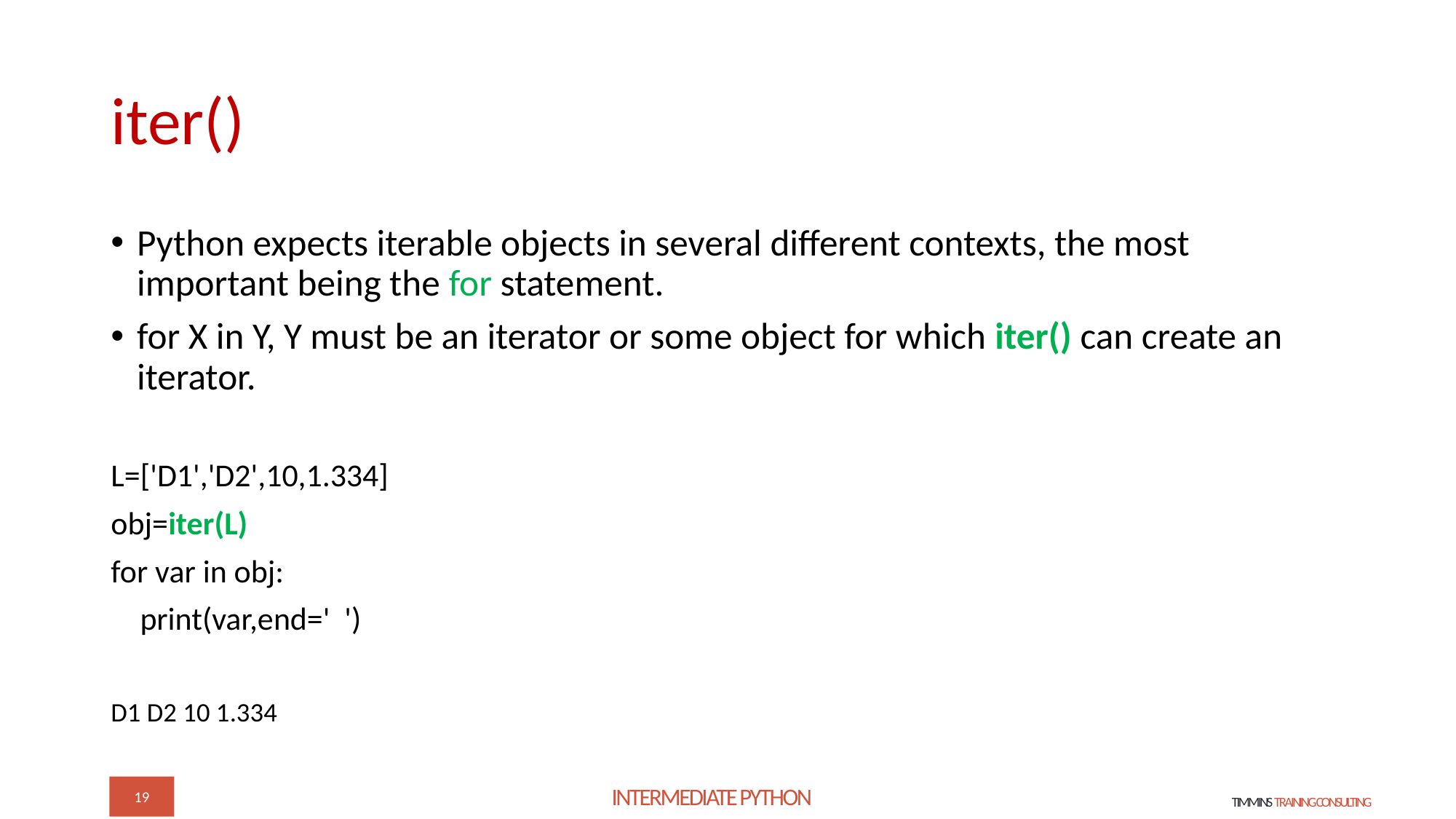

# iter()
Python expects iterable objects in several different contexts, the most important being the for statement.
for X in Y, Y must be an iterator or some object for which iter() can create an iterator.

L=['D1','D2',10,1.334]
obj=iter(L)
for var in obj:
    print(var,end='  ')

D1 D2 10 1.334